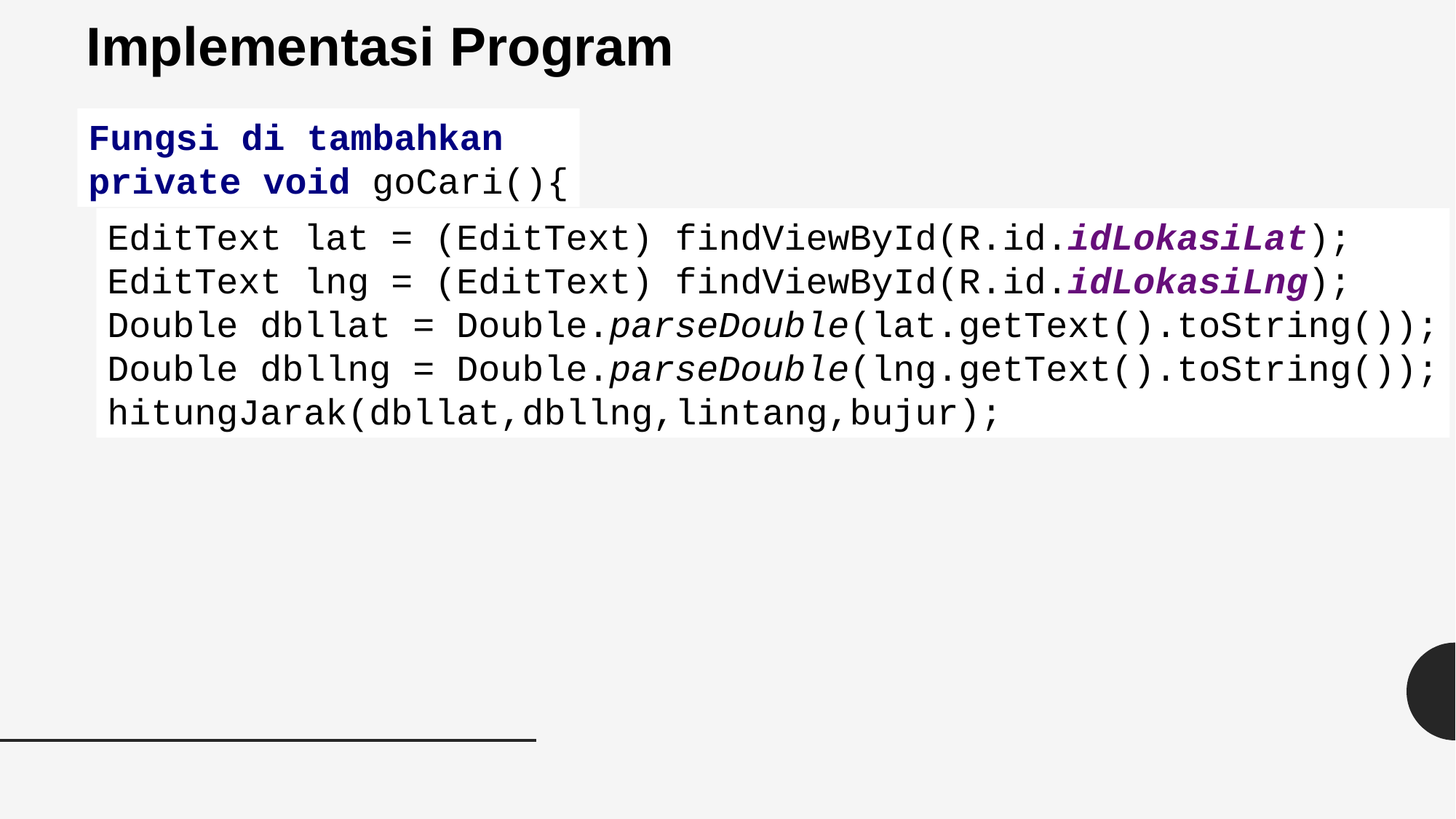

Implementasi Program
Fungsi di tambahkan
private void goCari(){
EditText lat = (EditText) findViewById(R.id.idLokasiLat);
EditText lng = (EditText) findViewById(R.id.idLokasiLng);
Double dbllat = Double.parseDouble(lat.getText().toString());
Double dbllng = Double.parseDouble(lng.getText().toString());
hitungJarak(dbllat,dbllng,lintang,bujur);